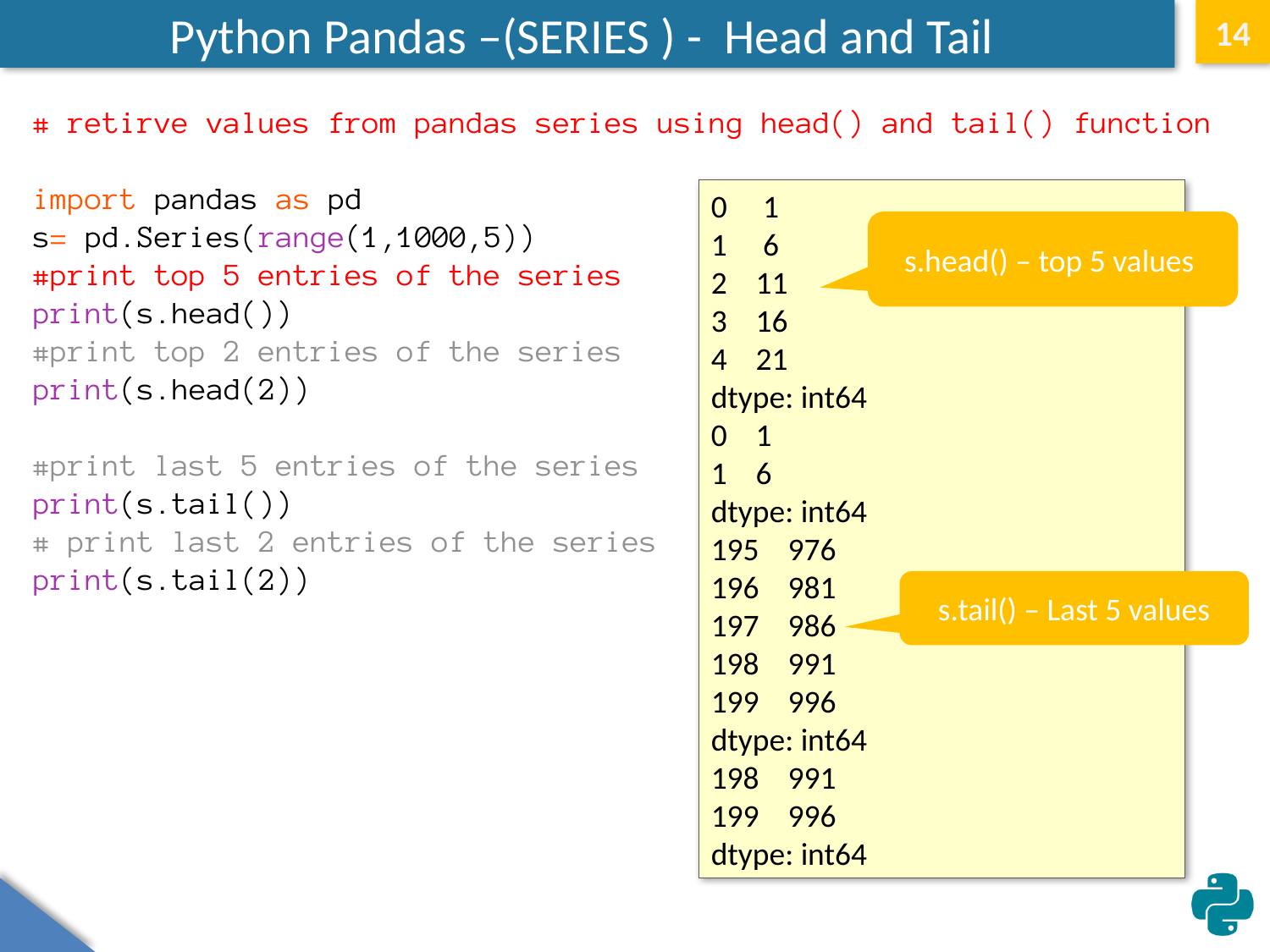

# Python Pandas –(SERIES ) -  Head and Tail
14
# retirve values from pandas series using head() and tail() function
import pandas as pd
s= pd.Series(range(1,1000,5))
#print top 5 entries of the series
print(s.head())
#print top 2 entries of the series
print(s.head(2))
#print last 5 entries of the series
print(s.tail())
# print last 2 entries of the series
print(s.tail(2))
0     1
1     6
2    11
3    16
4    21
dtype: int64
0    1
1    6
dtype: int64
195    976
196    981
197    986
198    991
199    996
dtype: int64
198    991
199    996
dtype: int64
s.head() – top 5 values
s.tail() – Last 5 values